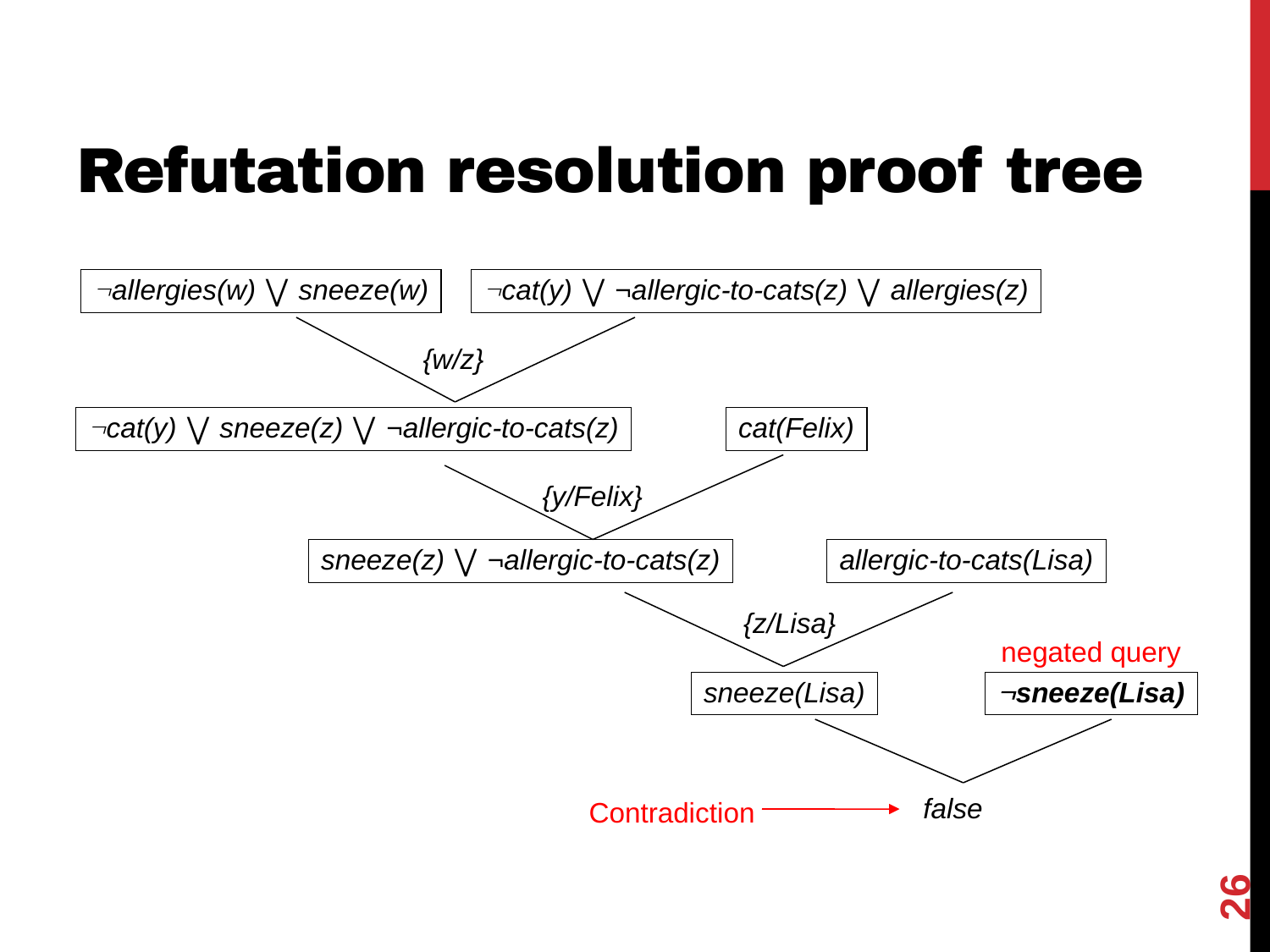

# Refutation resolution proof tree
¬allergies(w) ⋁ sneeze(w)
¬cat(y) ⋁ ¬allergic-to-cats(z) ⋁ allergies(z)

{w/z}
¬cat(y) ⋁ sneeze(z) ⋁ ¬allergic-to-cats(z)
cat(Felix)

{y/Felix}
sneeze(z) ⋁ ¬allergic-to-cats(z)
allergic-to-cats(Lisa)

{z/Lisa}
negated query
sneeze(Lisa)
¬sneeze(Lisa)

Contradiction
false

26